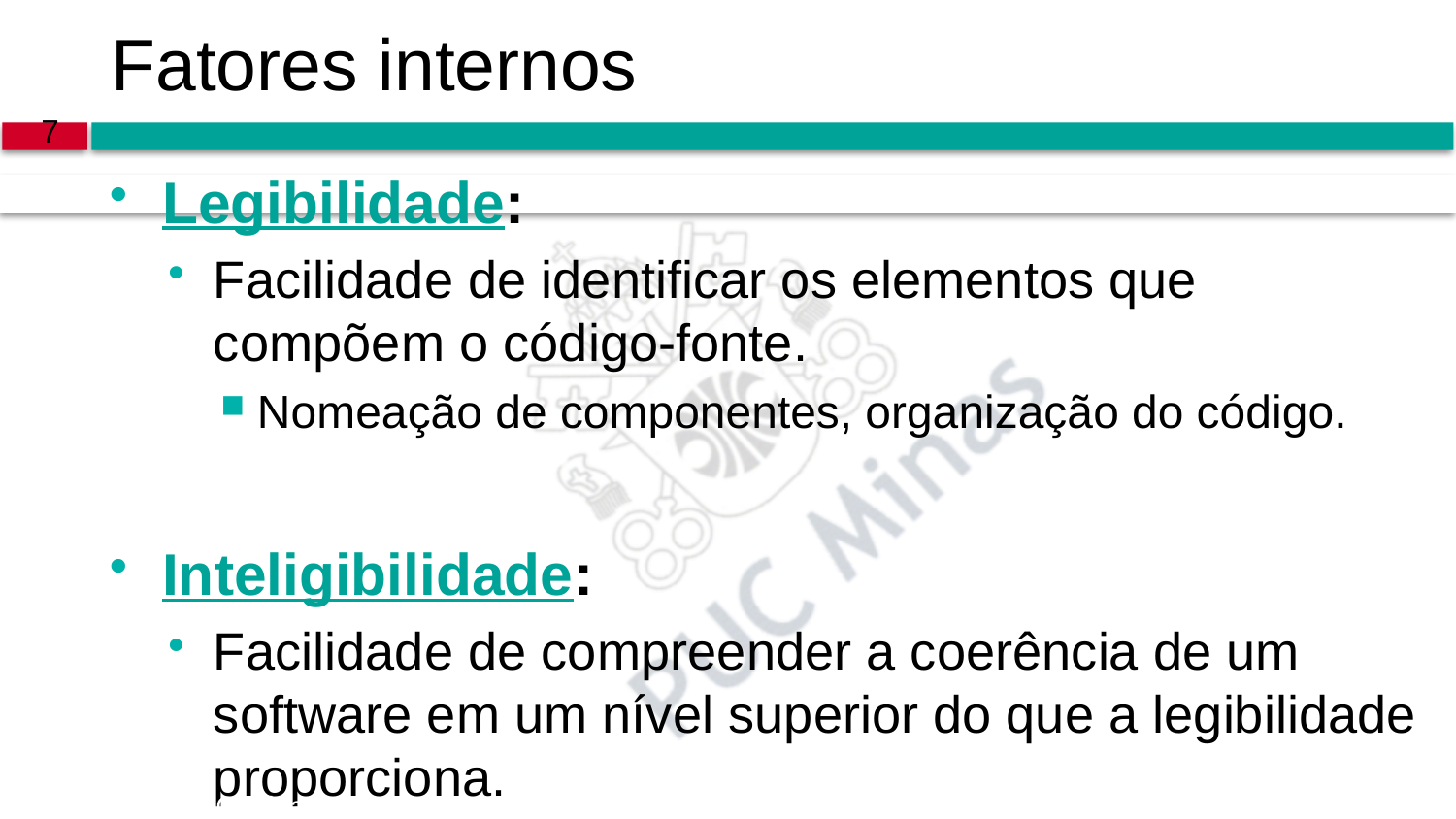

# Fatores internos
7
Legibilidade:
Facilidade de identificar os elementos que compõem o código-fonte.
Nomeação de componentes, organização do código.

Inteligibilidade:
Facilidade de compreender a coerência de um software em um nível superior do que a legibilidade proporciona.

PUC Minas – Bacharelado em Engenharia de Software – Programação Modular – Prof. João Caram